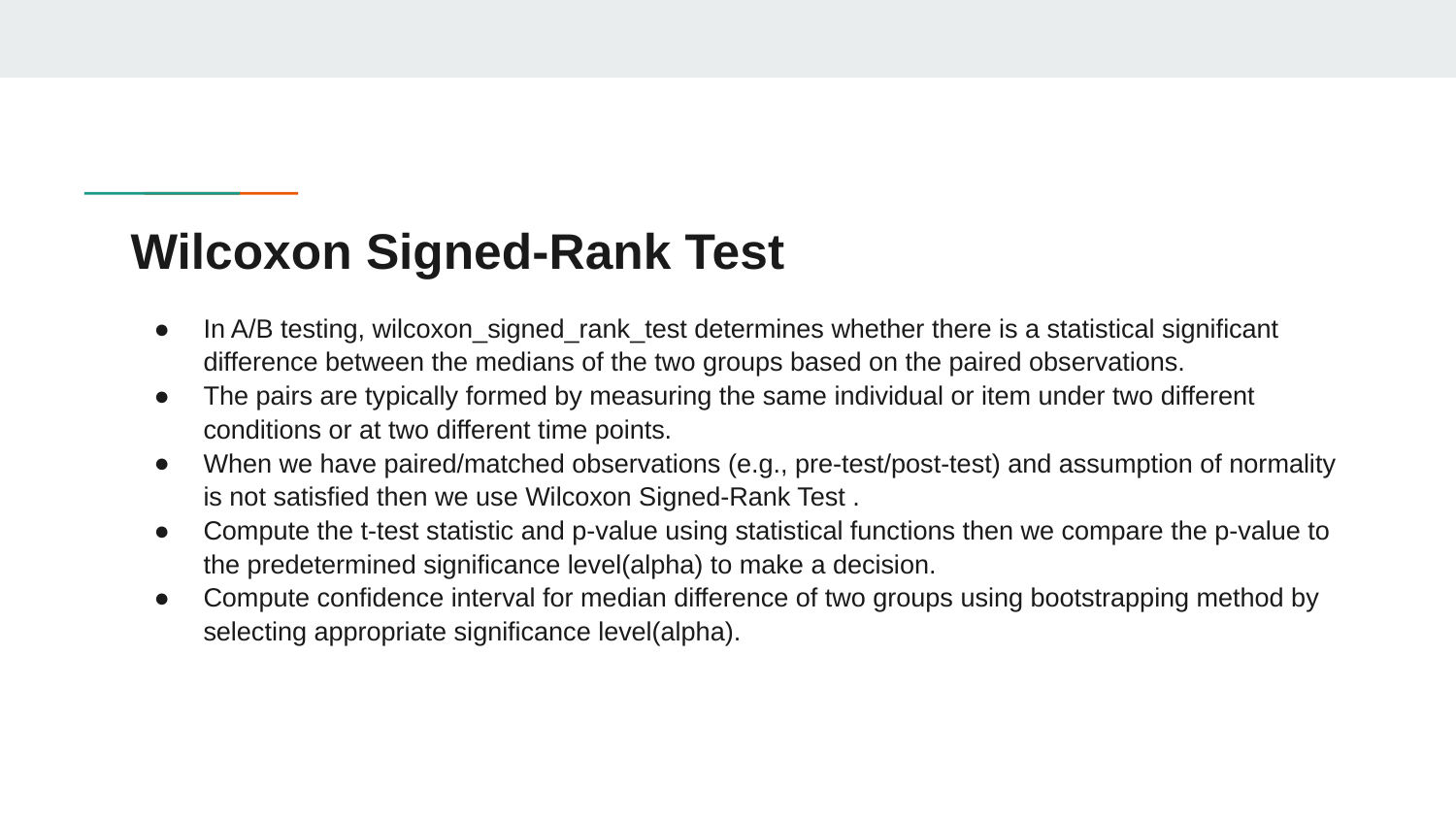

# Wilcoxon Signed-Rank Test
In A/B testing, wilcoxon_signed_rank_test determines whether there is a statistical significant difference between the medians of the two groups based on the paired observations.
The pairs are typically formed by measuring the same individual or item under two different conditions or at two different time points.
When we have paired/matched observations (e.g., pre-test/post-test) and assumption of normality is not satisfied then we use Wilcoxon Signed-Rank Test .
Compute the t-test statistic and p-value using statistical functions then we compare the p-value to the predetermined significance level(alpha) to make a decision.
Compute confidence interval for median difference of two groups using bootstrapping method by selecting appropriate significance level(alpha).